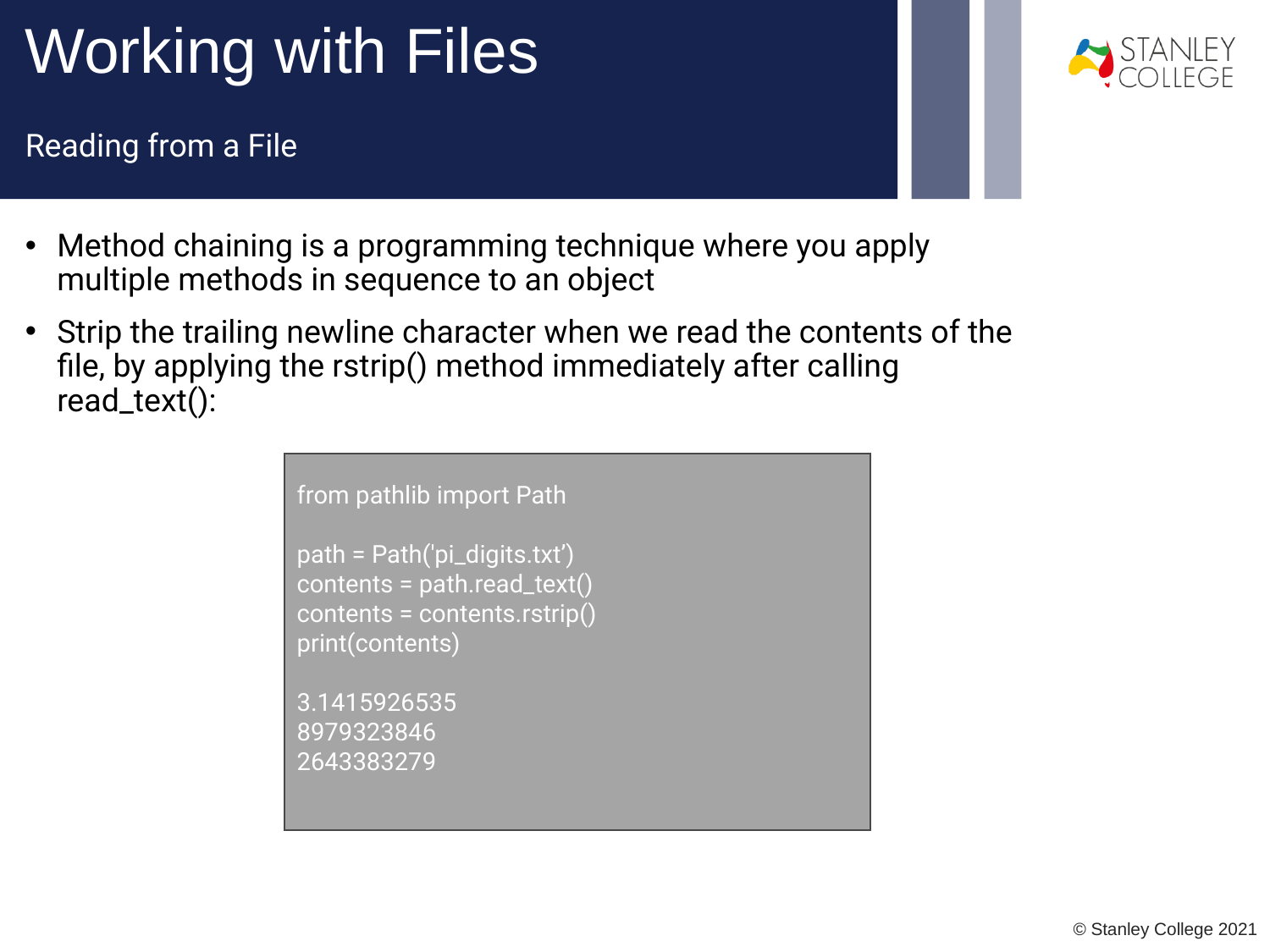

# Working with Files
Reading from a File
Method chaining is a programming technique where you apply multiple methods in sequence to an object
Strip the trailing newline character when we read the contents of the file, by applying the rstrip() method immediately after calling read_text():
from pathlib import Path

path = Path('pi_digits.txt’)
contents = path.read_text()
contents = contents.rstrip()
print(contents)

3.1415926535
8979323846
2643383279